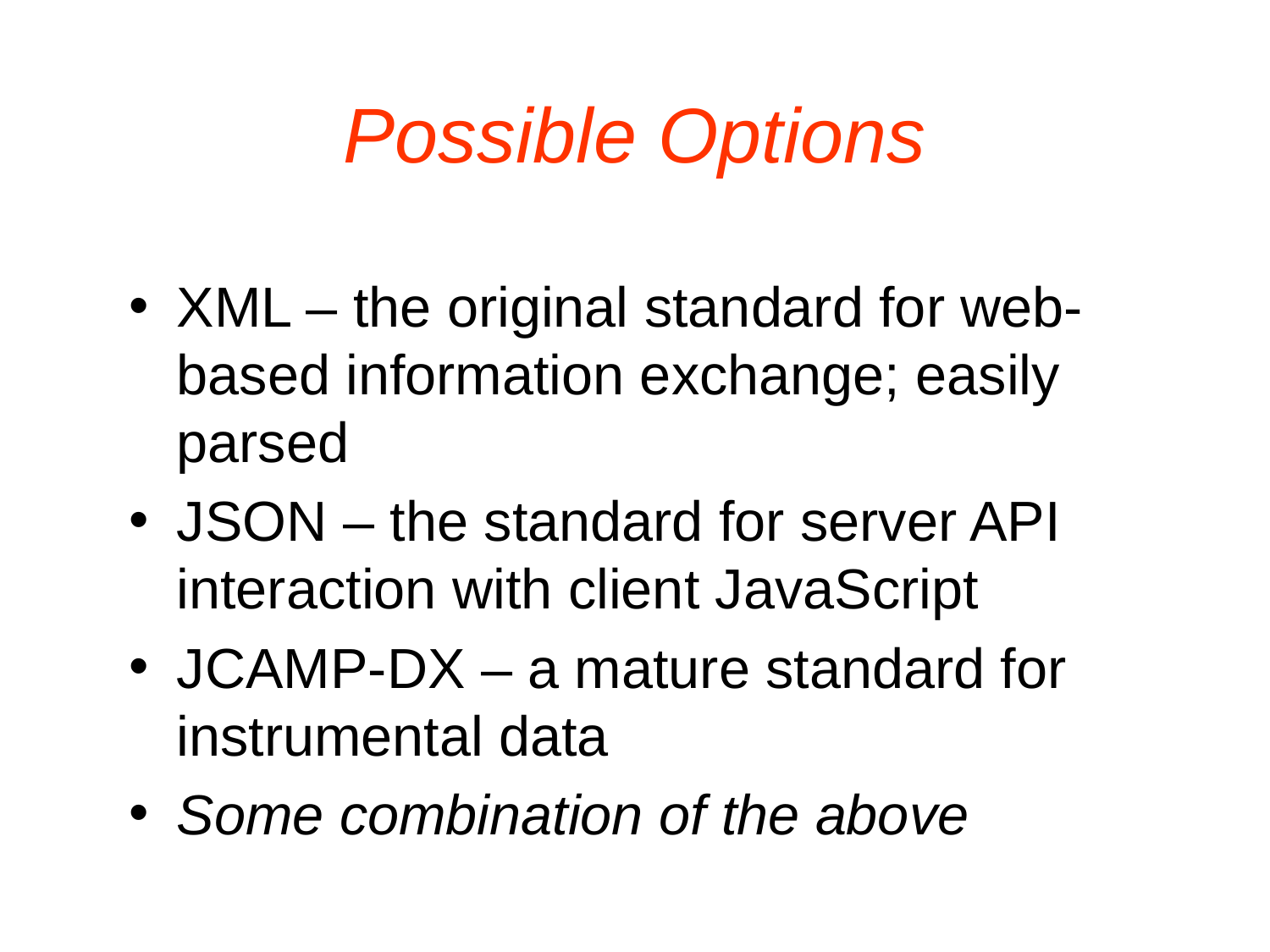

# Possible Options
XML – the original standard for web-based information exchange; easily parsed
JSON – the standard for server API interaction with client JavaScript
JCAMP-DX – a mature standard for instrumental data
Some combination of the above